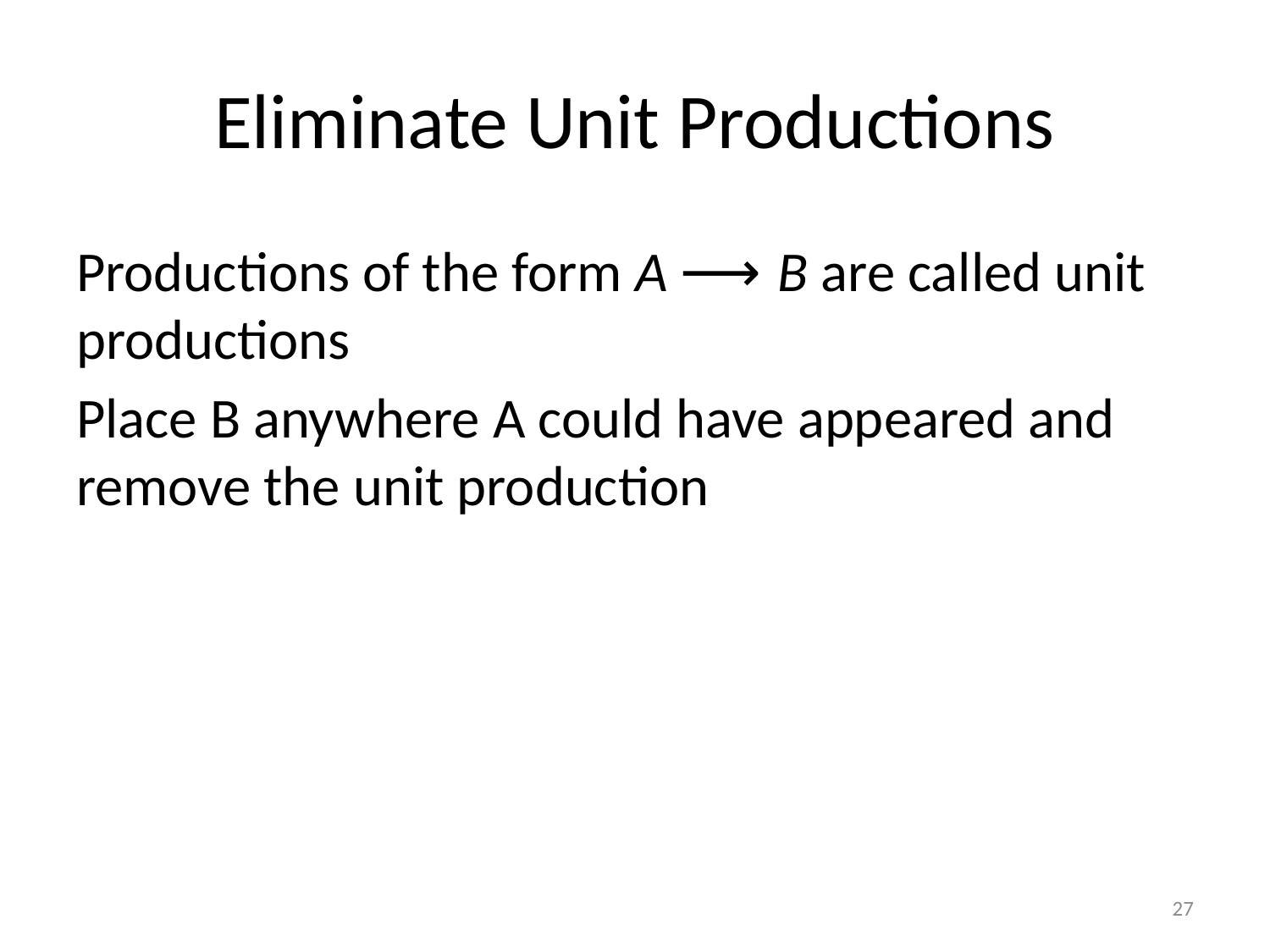

# Eliminate Unit Productions
Productions of the form A ⟶ B are called unit productions
Place B anywhere A could have appeared and remove the unit production
27